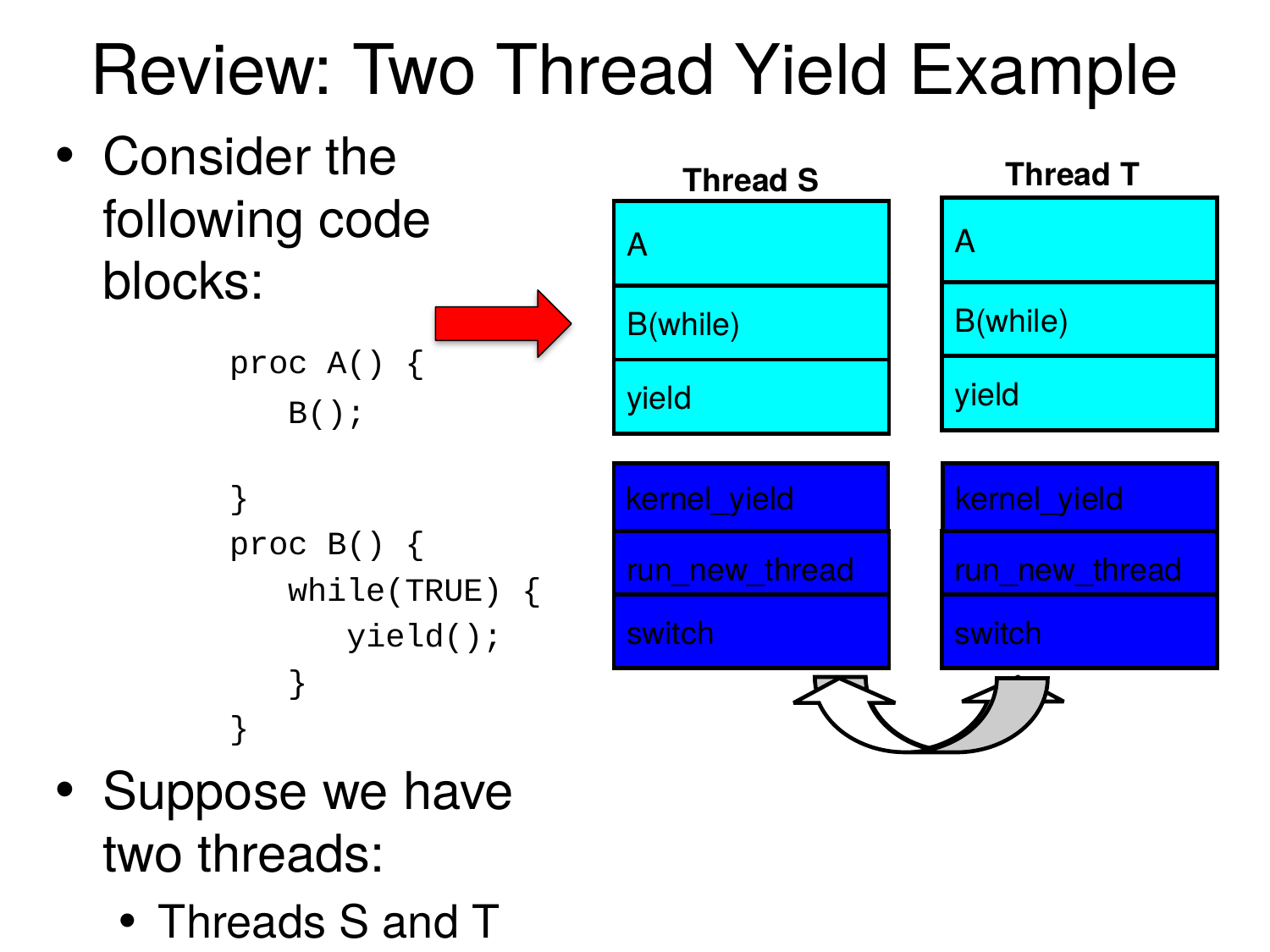

# Review: Two Thread Yield Example
Consider the following code blocks:
	    	proc A() {
		   B();
		}
		proc B() {
		   while(TRUE) {
		      yield();
		   }
		}
Suppose we have two threads:
Threads S and T
Thread T
A
B(while)
yield
kernel_yield
run_new_thread
switch
Thread S
A
B(while)
yield
kernel_yield
run_new_thread
switch